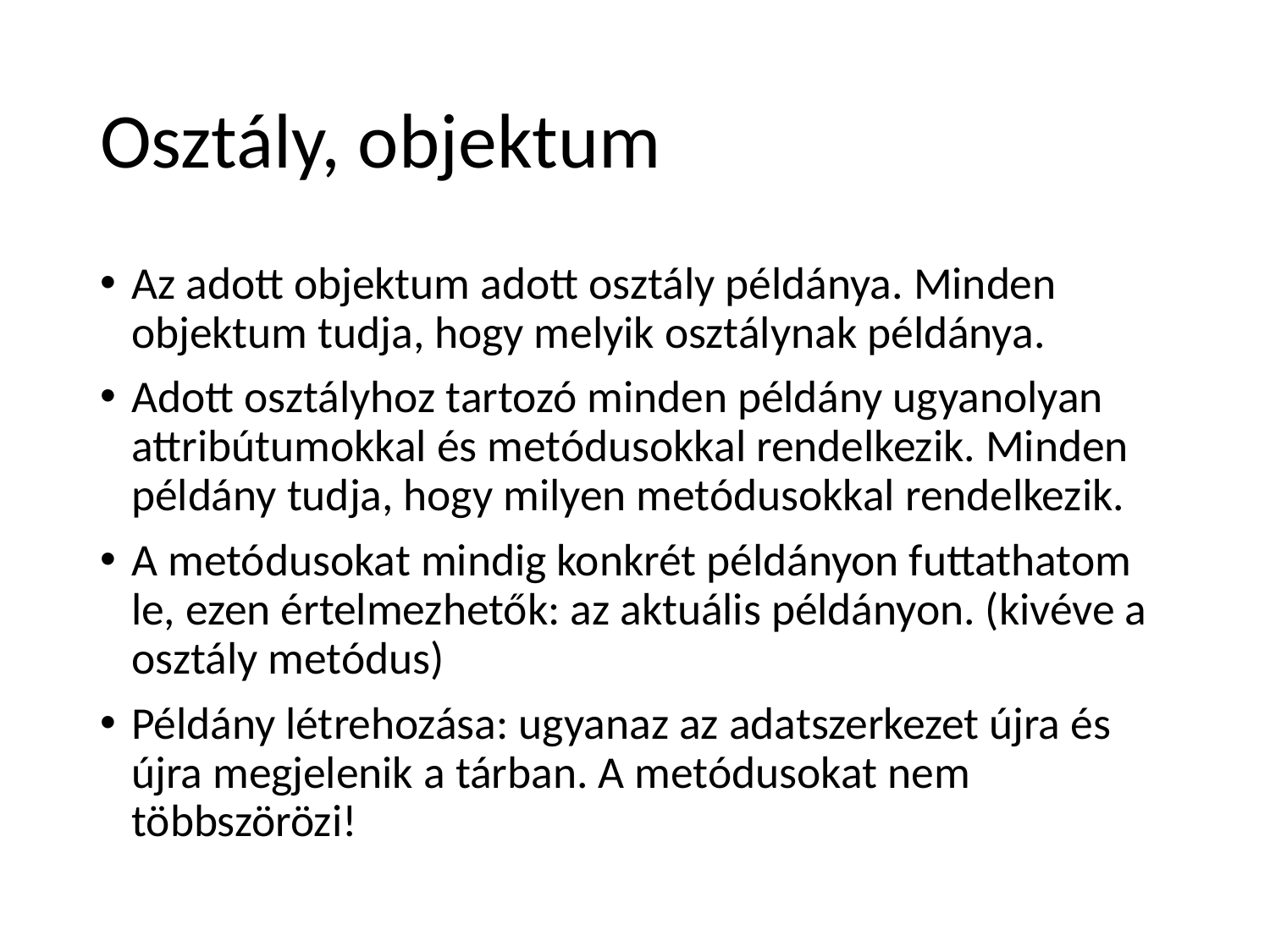

# Osztály, objektum
Az adott objektum adott osztály példánya. Minden objektum tudja, hogy melyik osztálynak példánya.
Adott osztályhoz tartozó minden példány ugyanolyan attribútumokkal és metódusokkal rendelkezik. Minden példány tudja, hogy milyen metódusokkal rendelkezik.
A metódusokat mindig konkrét példányon futtathatom le, ezen értelmezhetők: az aktuális példányon. (kivéve a osztály metódus)
Példány létrehozása: ugyanaz az adatszerkezet újra és újra megjelenik a tárban. A metódusokat nem többszörözi!